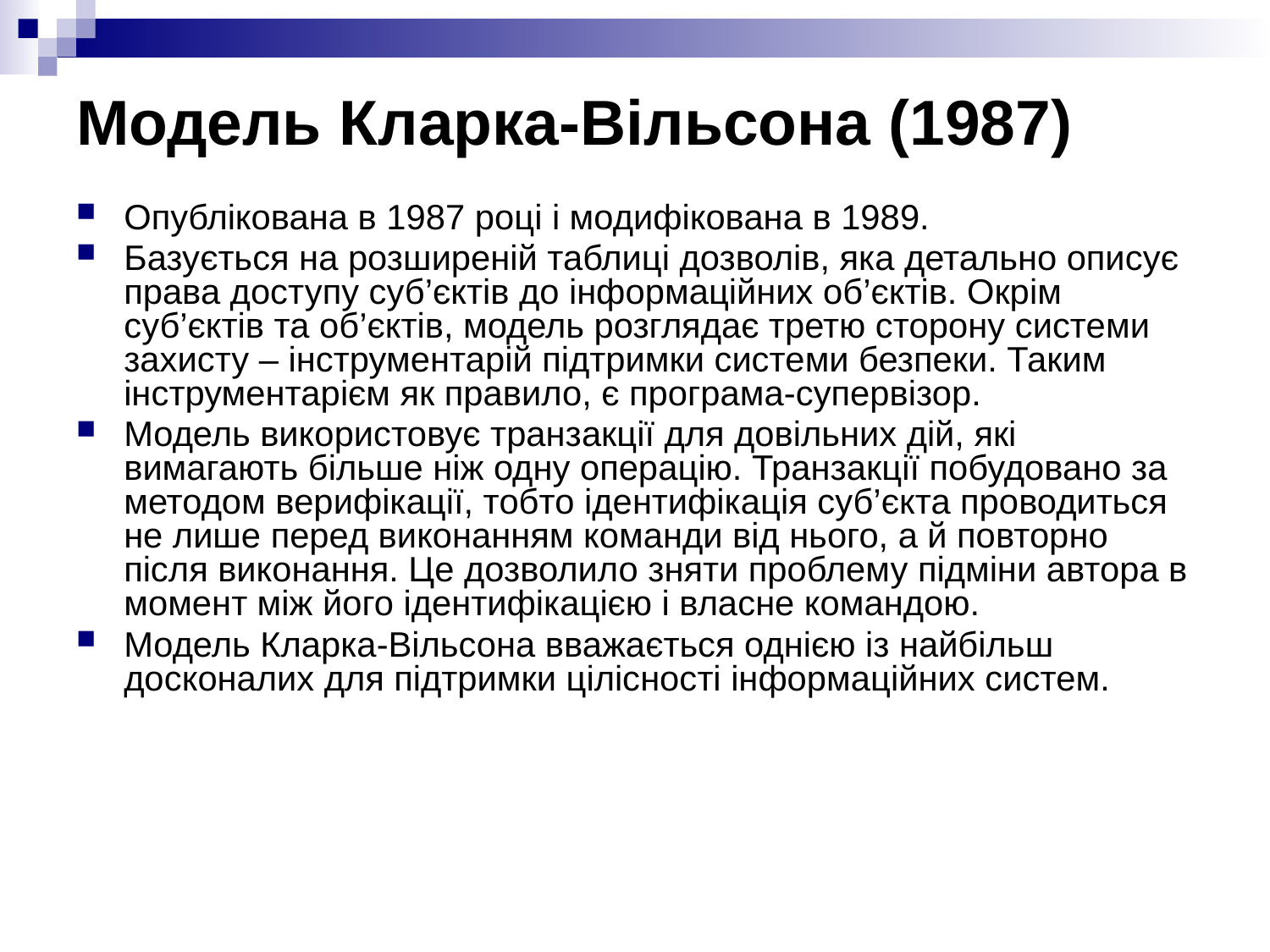

# Модель Кларка-Вільсона (1987)
Опублікована в 1987 році і модифікована в 1989.
Базується на розширеній таблиці дозволів, яка детально описує права доступу суб’єктів до інформаційних об’єктів. Окрім суб’єктів та об’єктів, модель розглядає третю сторону системи захисту – інструментарій підтримки системи безпеки. Таким інструментарієм як правило, є програма-супервізор.
Модель використовує транзакції для довільних дій, які вимагають більше ніж одну операцію. Транзакції побудовано за методом верифікації, тобто ідентифікація суб’єкта проводиться не лише перед виконанням команди від нього, а й повторно після виконання. Це дозволило зняти проблему підміни автора в момент між його ідентифікацією і власне командою.
Модель Кларка-Вільсона вважається однією із найбільш досконалих для підтримки цілісності інформаційних систем.